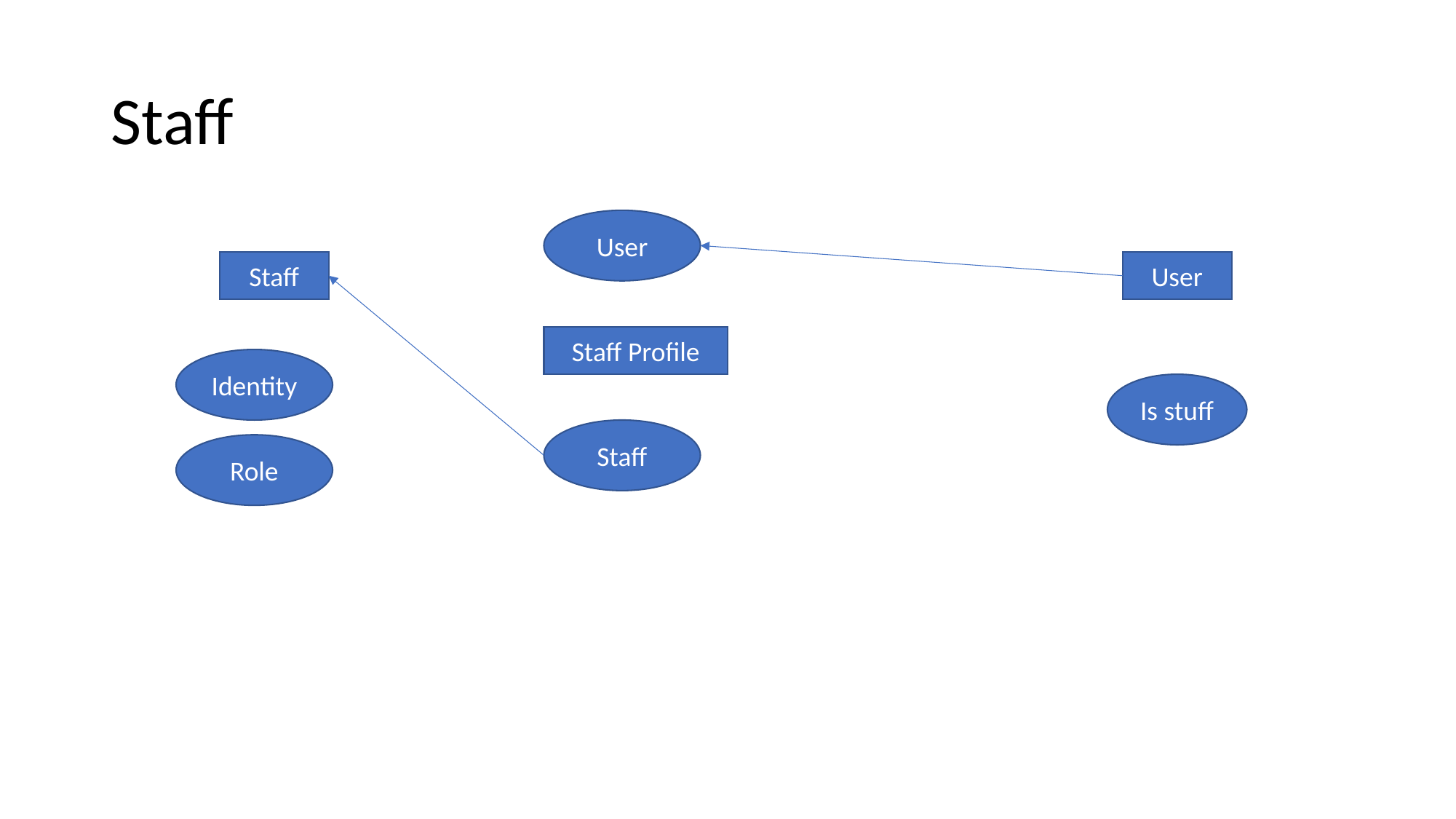

# Staff
User
Staff
User
Staff Profile
Identity
Is stuff
Staff
Role